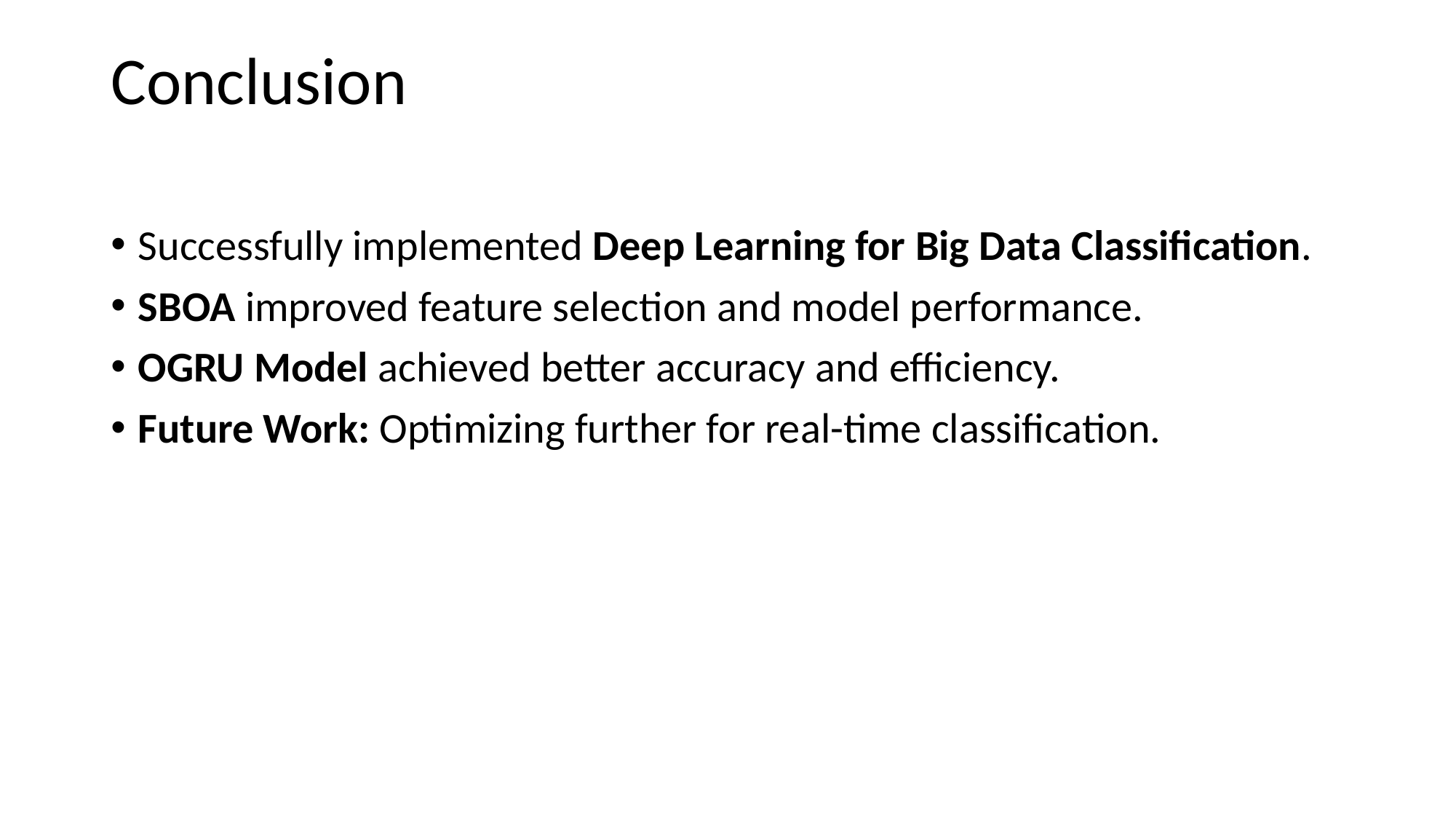

# Conclusion
Successfully implemented Deep Learning for Big Data Classification.
SBOA improved feature selection and model performance.
OGRU Model achieved better accuracy and efficiency.
Future Work: Optimizing further for real-time classification.